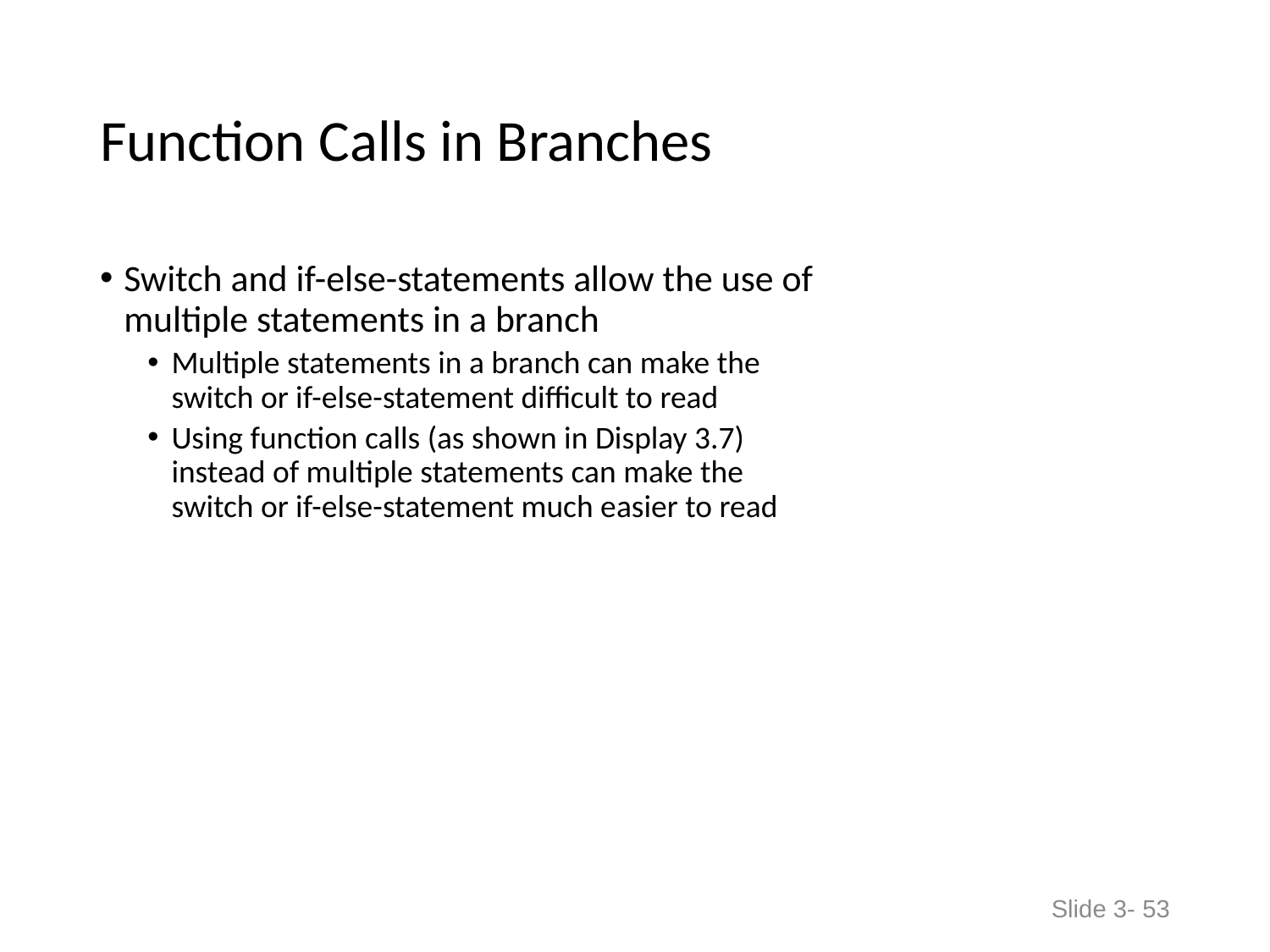

# Function Calls in Branches
Switch and if-else-statements allow the use of
multiple statements in a branch
Multiple statements in a branch can make the
switch or if-else-statement difficult to read
Using function calls (as shown in Display 3.7)
instead of multiple statements can make the
switch or if-else-statement much easier to read
Slide 3- 53